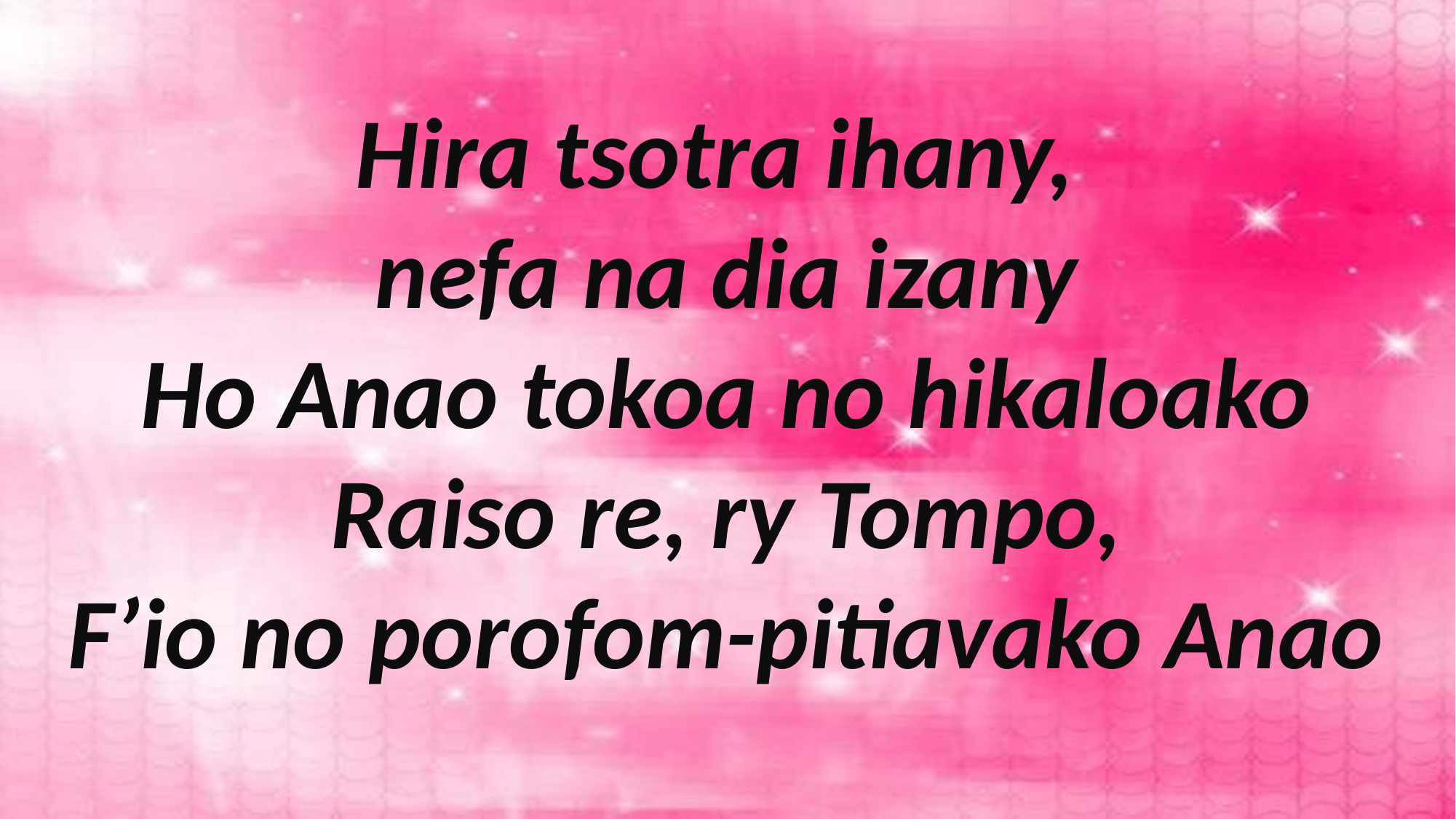

Hira tsotra ihany,
nefa na dia izany
Ho Anao tokoa no hikaloako
Raiso re, ry Tompo,
F’io no porofom-pitiavako Anao